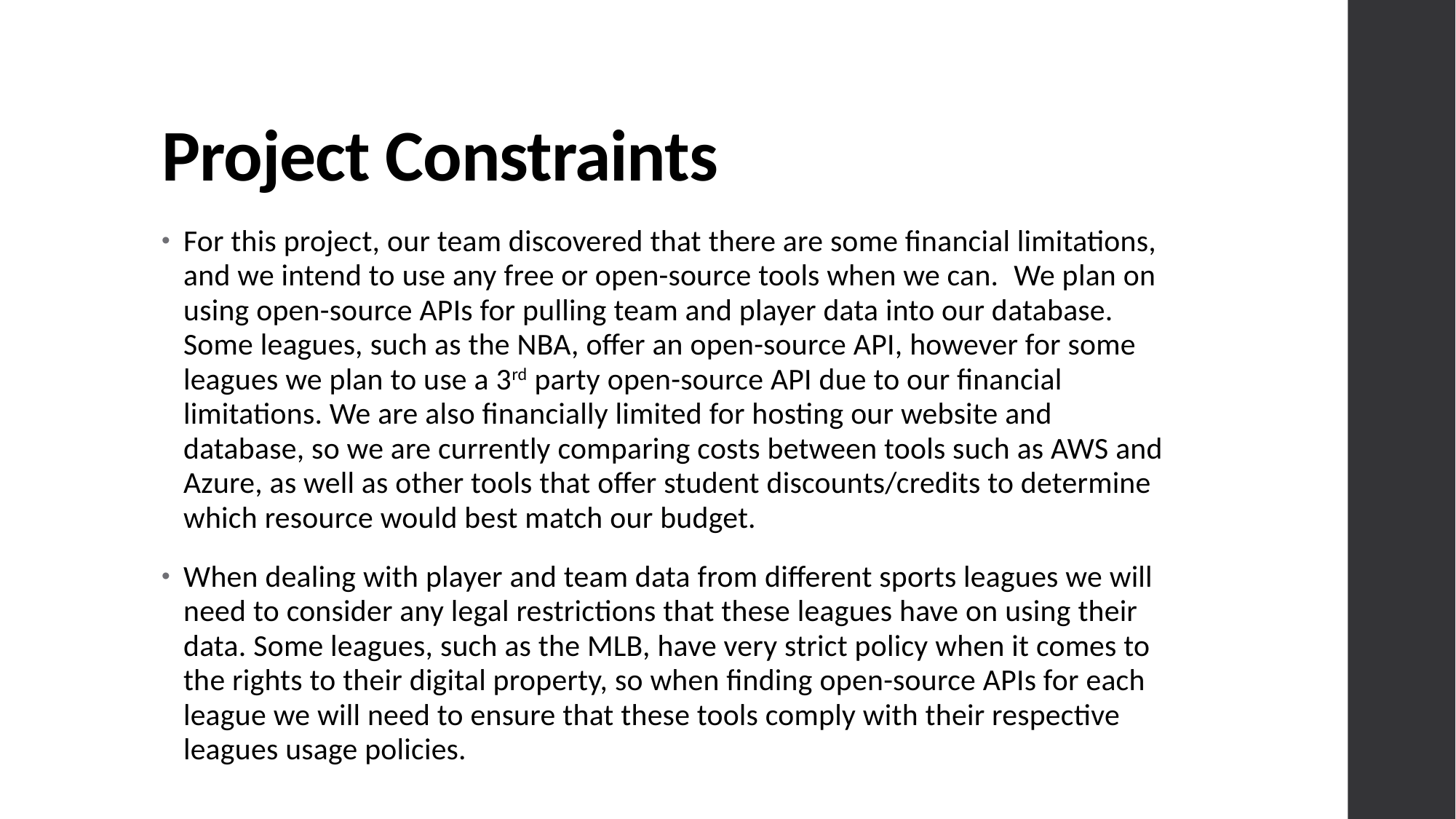

# Project Constraints
For this project, our team discovered that there are some financial limitations, and we intend to use any free or open-source tools when we can.  We plan on using open-source APIs for pulling team and player data into our database. Some leagues, such as the NBA, offer an open-source API, however for some leagues we plan to use a 3rd party open-source API due to our financial limitations. We are also financially limited for hosting our website and database, so we are currently comparing costs between tools such as AWS and Azure, as well as other tools that offer student discounts/credits to determine which resource would best match our budget.
When dealing with player and team data from different sports leagues we will need to consider any legal restrictions that these leagues have on using their data. Some leagues, such as the MLB, have very strict policy when it comes to the rights to their digital property, so when finding open-source APIs for each league we will need to ensure that these tools comply with their respective leagues usage policies.